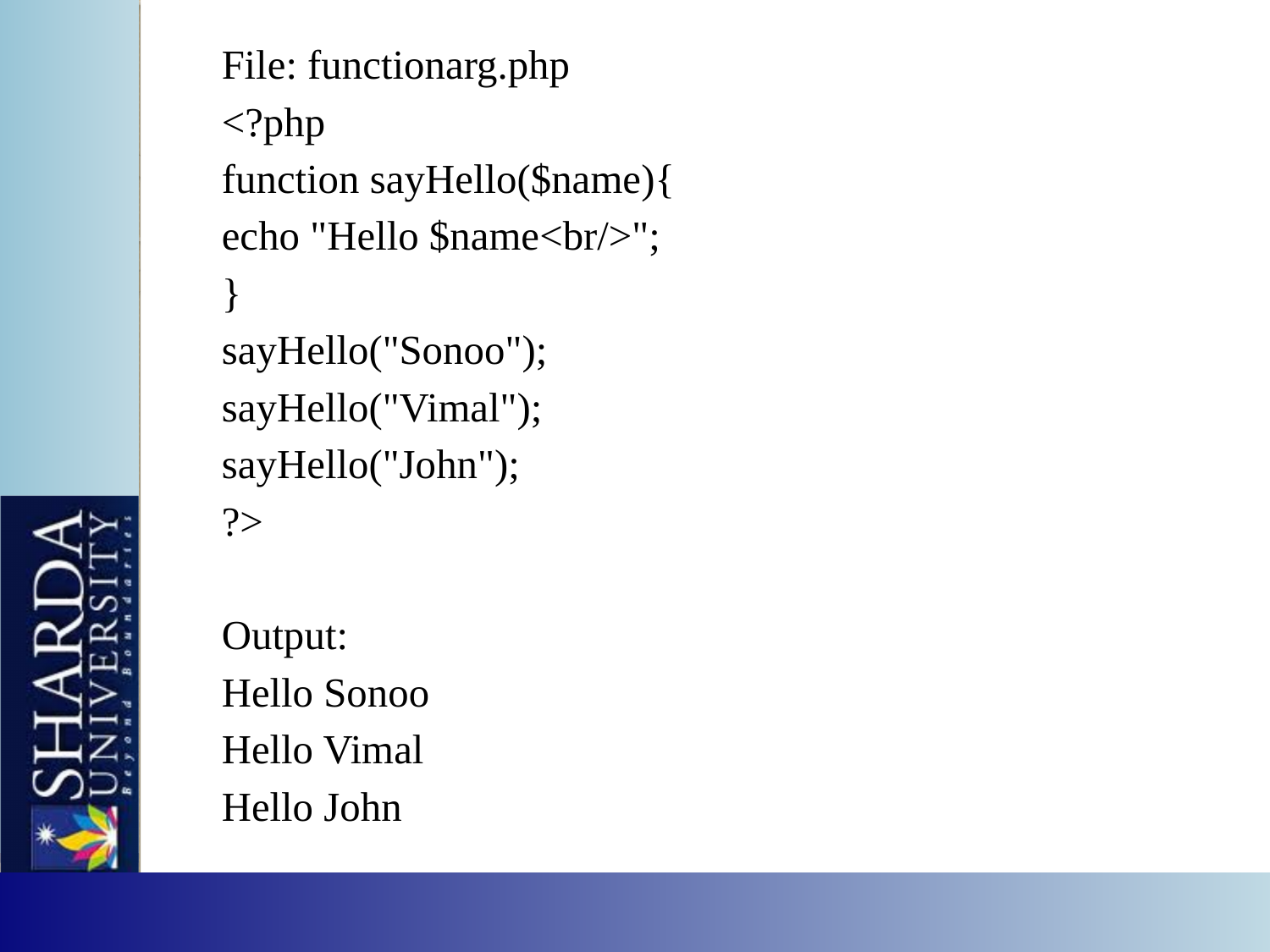

File: functionarg.php
<?php
function sayHello($name){
echo "Hello $name<br/>";
}
sayHello("Sonoo");
sayHello("Vimal");
sayHello("John");
?>

Output:
Hello Sonoo
Hello Vimal
Hello John